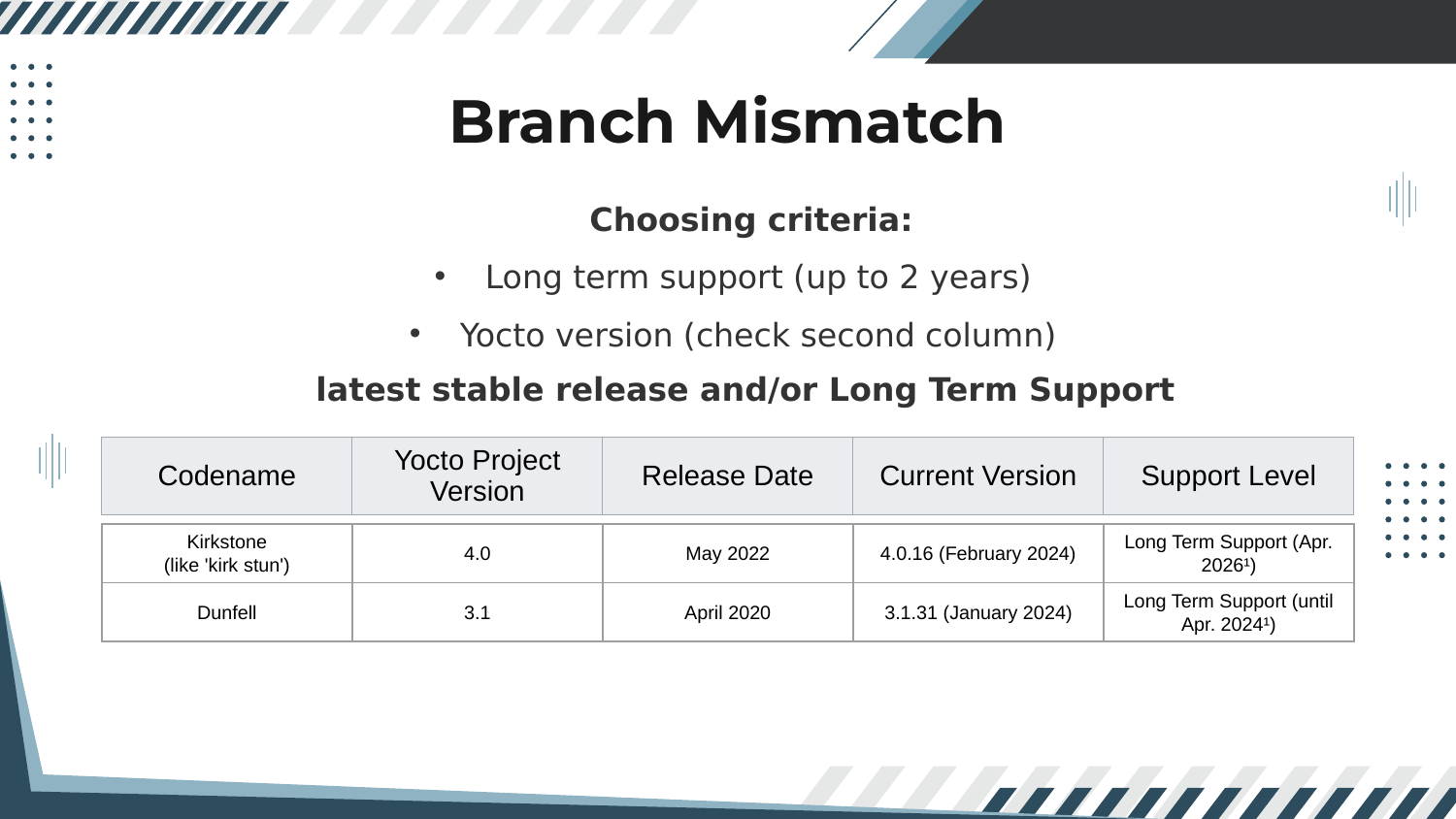

# Branch Mismatch
Choosing criteria:
Long term support (up to 2 years)
Yocto version (check second column)
latest stable release and/or Long Term Support
| Codename | Yocto Project Version | Release Date | Current Version | Support Level |
| --- | --- | --- | --- | --- |
| Kirkstone (like 'kirk stun') | 4.0 | May 2022 | 4.0.16 (February 2024) | Long Term Support (Apr. 2026¹) |
| --- | --- | --- | --- | --- |
| Dunfell | 3.1 | April 2020 | 3.1.31 (January 2024) | Long Term Support (until Apr. 2024¹) |